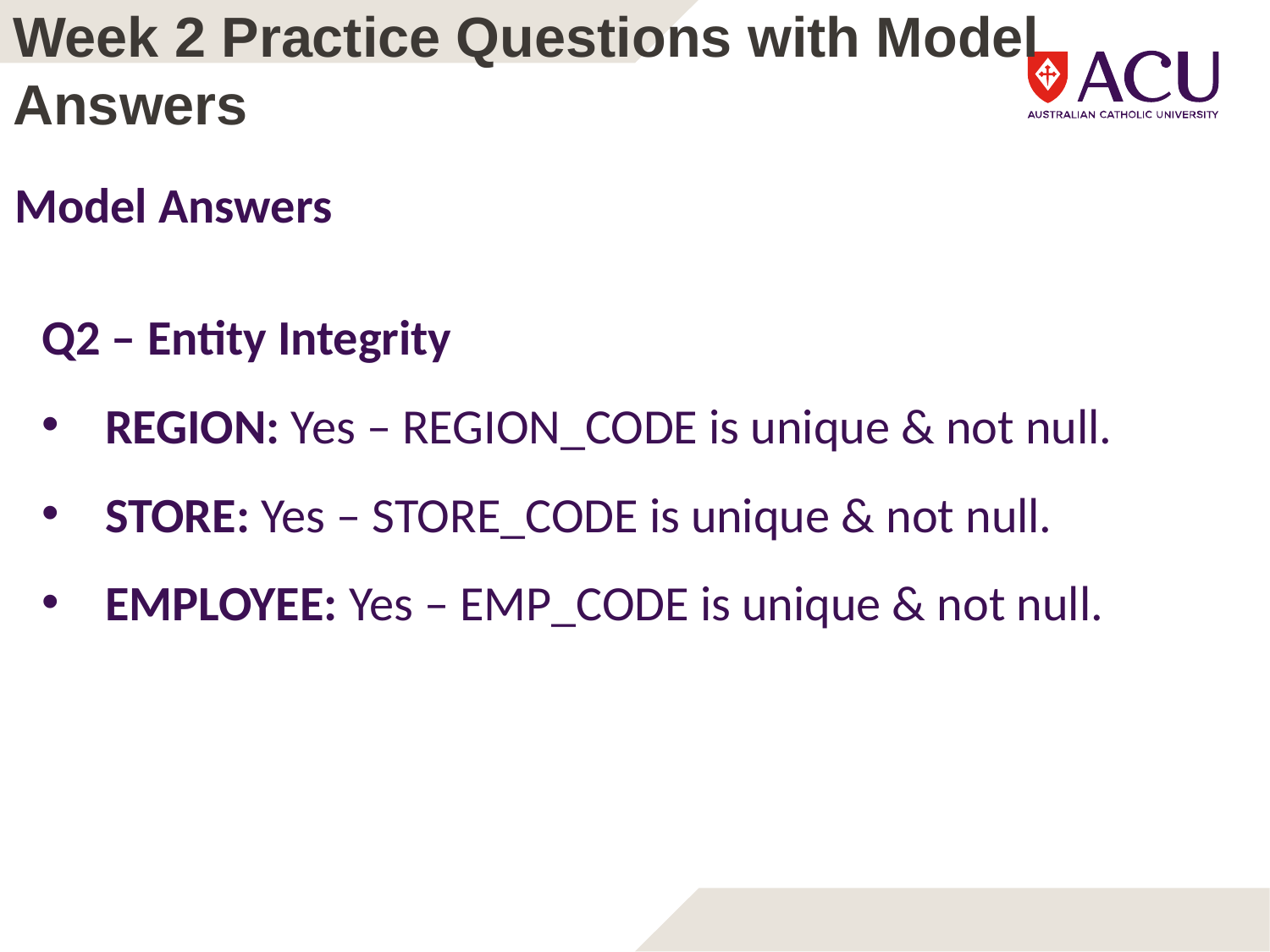

Week 2 Practice Questions with Model Answers
Model Answers
Q2 – Entity Integrity
REGION: Yes – REGION_CODE is unique & not null.
STORE: Yes – STORE_CODE is unique & not null.
EMPLOYEE: Yes – EMP_CODE is unique & not null.